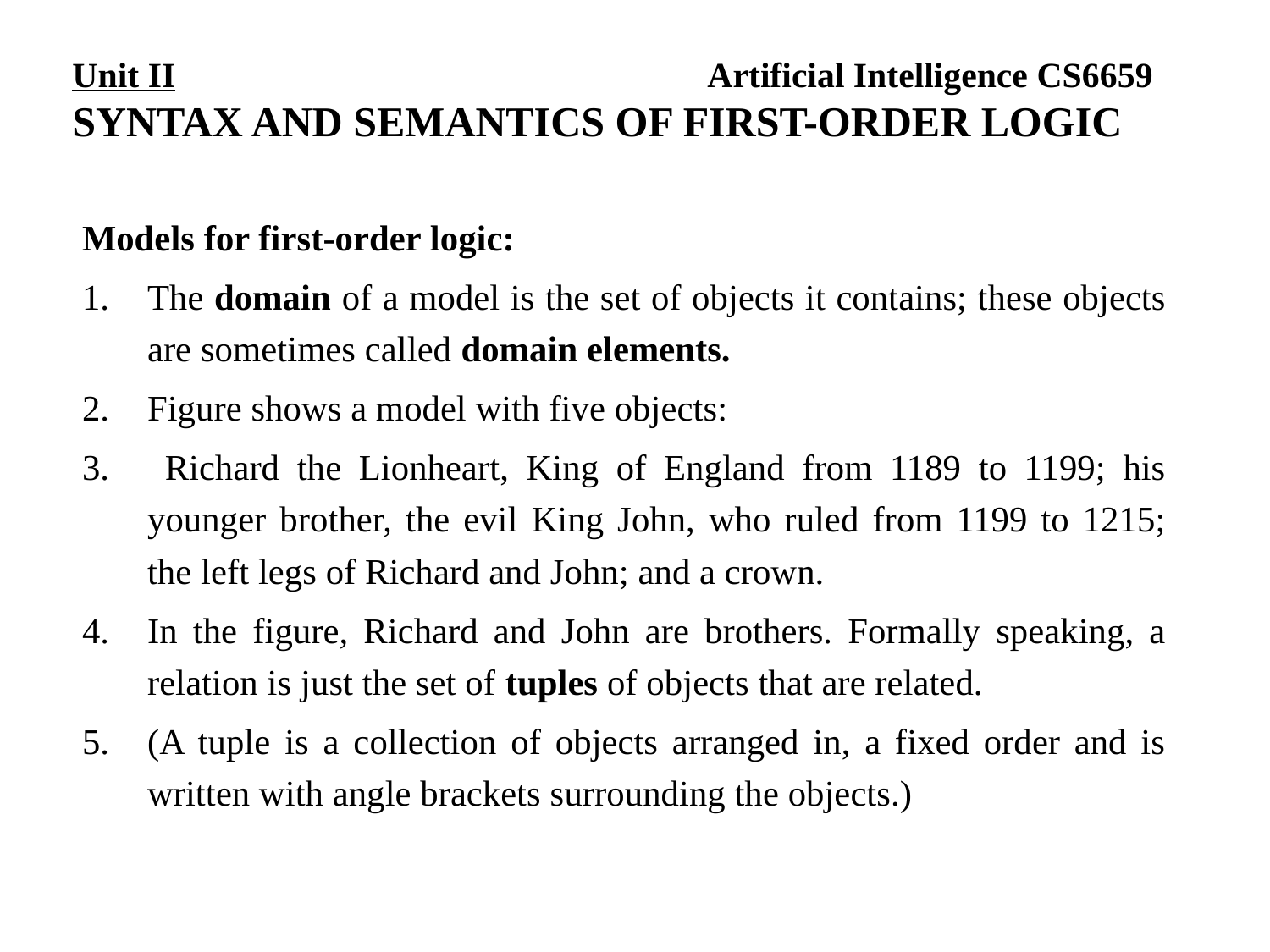

# Unit II			 		Artificial Intelligence CS6659 SYNTAX AND SEMANTICS OF FIRST-ORDER LOGIC
Models for first-order logic:
The domain of a model is the set of objects it contains; these objects are sometimes called domain elements.
Figure shows a model with five objects:
 Richard the Lionheart, King of England from 1189 to 1199; his younger brother, the evil King John, who ruled from 1199 to 1215; the left legs of Richard and John; and a crown.
In the figure, Richard and John are brothers. Formally speaking, a relation is just the set of tuples of objects that are related.
(A tuple is a collection of objects arranged in, a fixed order and is written with angle brackets surrounding the objects.)